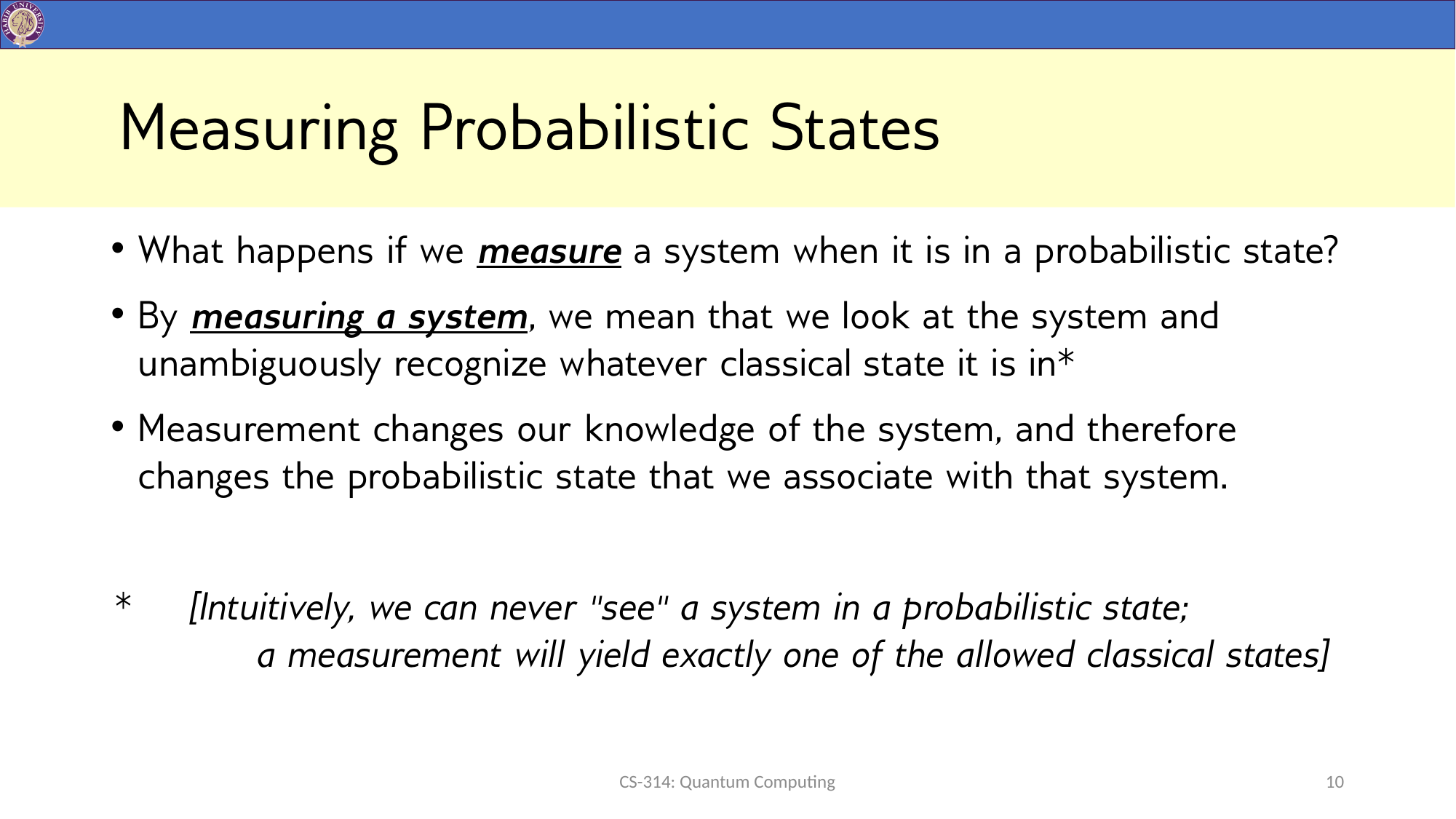

# Measuring Probabilistic States
What happens if we measure a system when it is in a probabilistic state?
By measuring a system, we mean that we look at the system and unambiguously recognize whatever classical state it is in*
Measurement changes our knowledge of the system, and therefore changes the probabilistic state that we associate with that system.

*     [Intuitively, we can never "see" a system in a probabilistic state;                         a measurement will yield exactly one of the allowed classical states]
CS-314: Quantum Computing
10